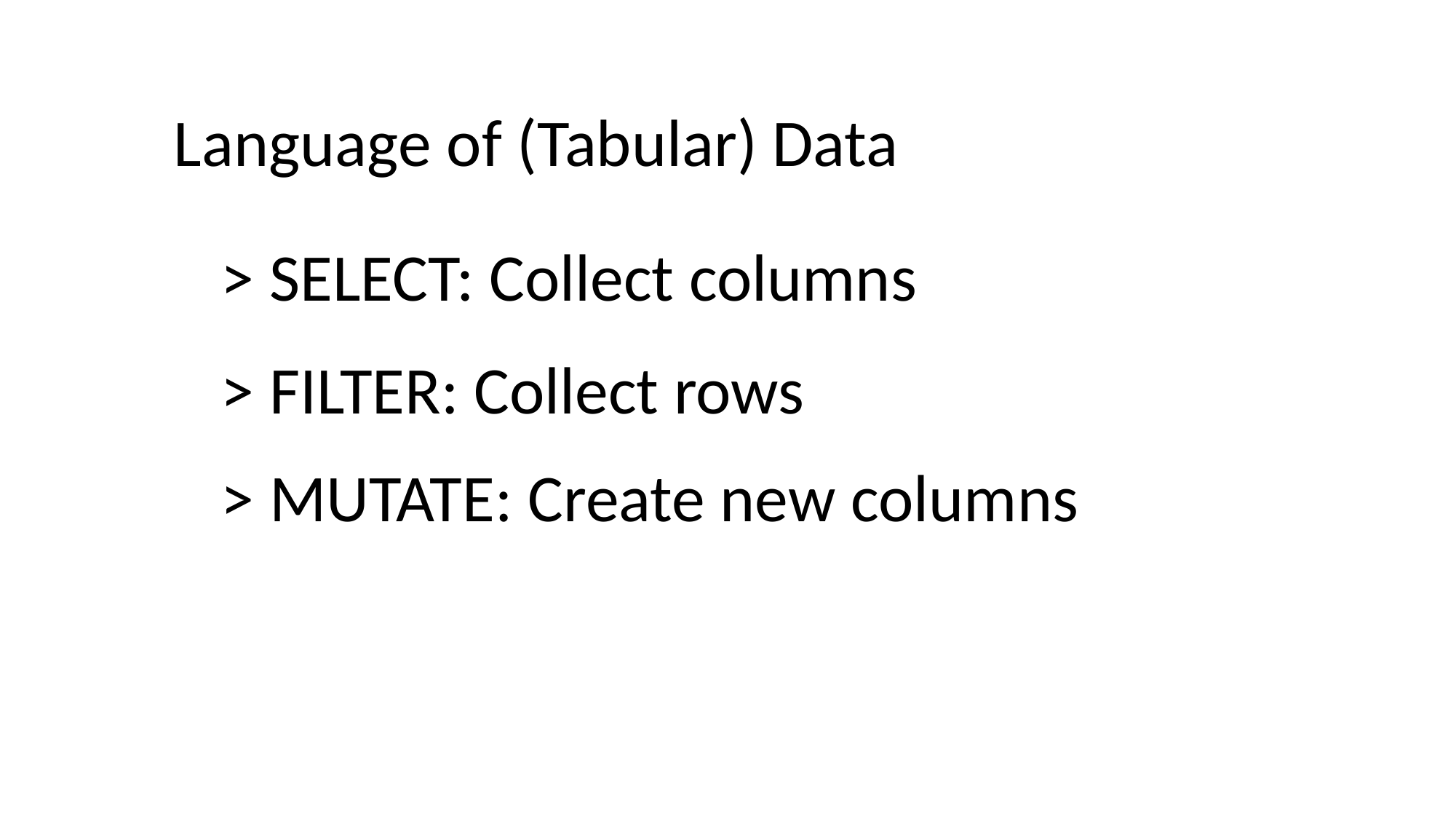

Language of (Tabular) Data
> SELECT: Collect columns
> FILTER: Collect rows
> MUTATE: Create new columns